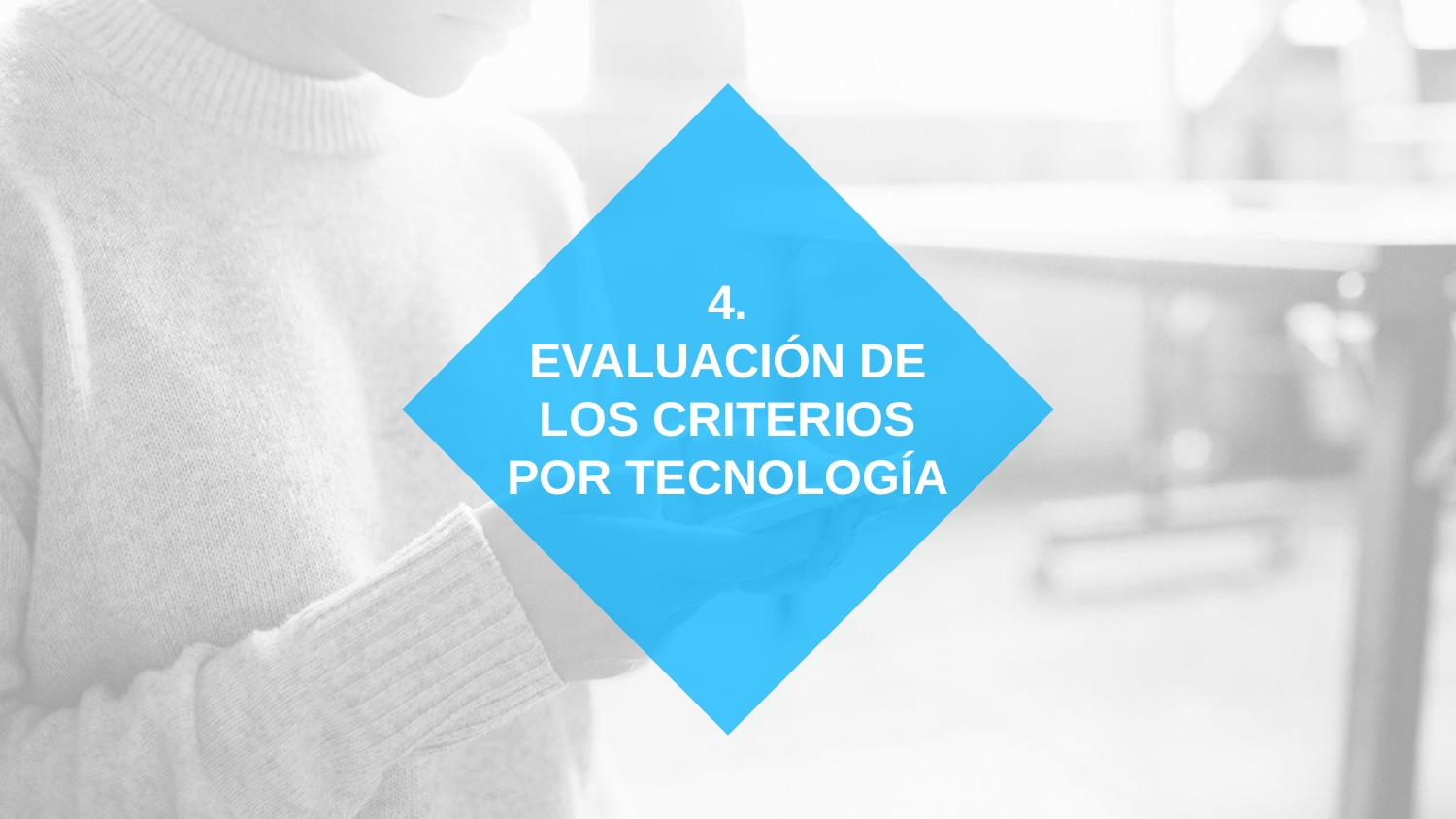

# 4.
EVALUACIÓN DE LOS CRITERIOS POR TECNOLOGÍA